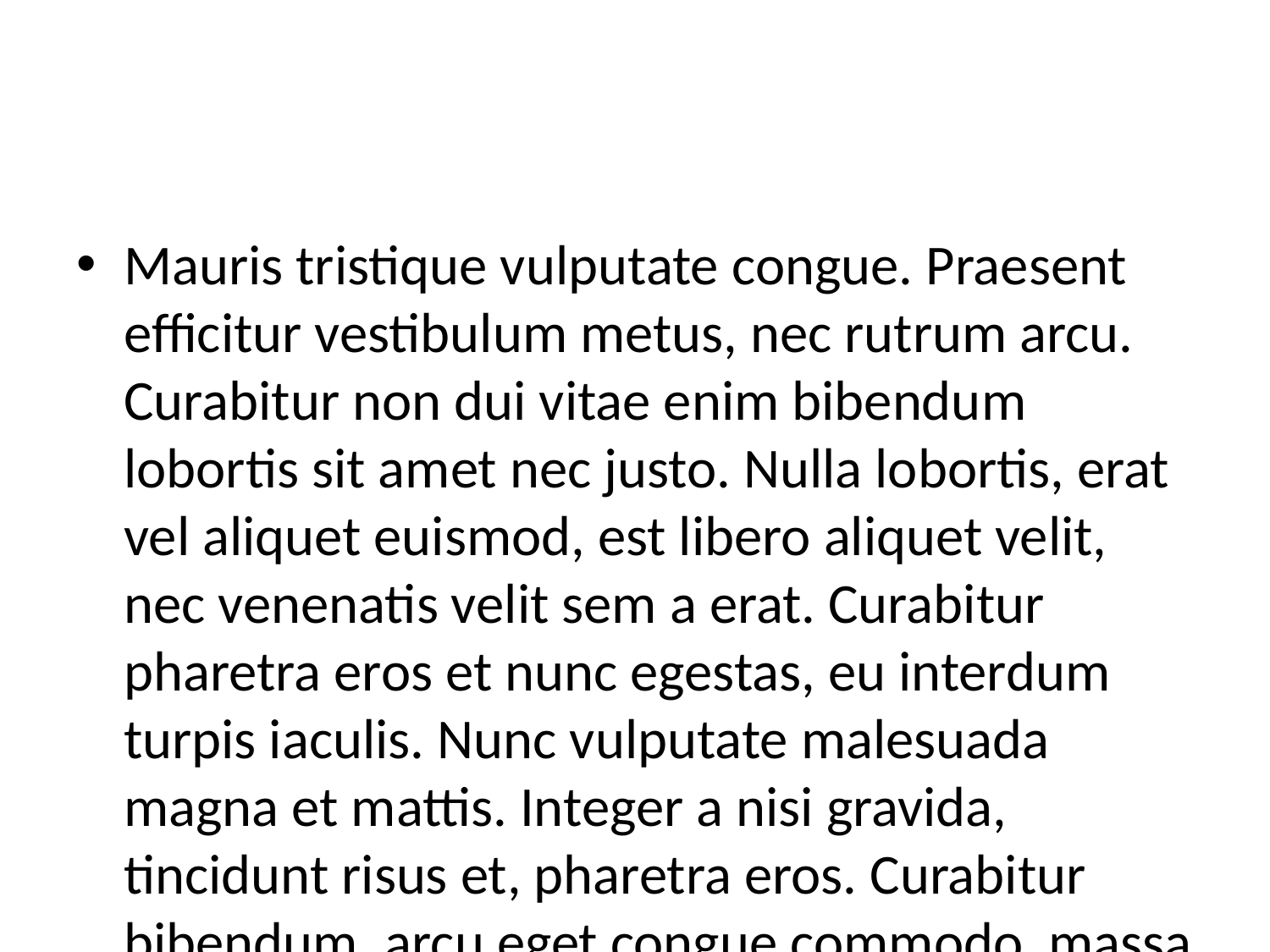

#
Mauris tristique vulputate congue. Praesent efficitur vestibulum metus, nec rutrum arcu. Curabitur non dui vitae enim bibendum lobortis sit amet nec justo. Nulla lobortis, erat vel aliquet euismod, est libero aliquet velit, nec venenatis velit sem a erat. Curabitur pharetra eros et nunc egestas, eu interdum turpis iaculis. Nunc vulputate malesuada magna et mattis. Integer a nisi gravida, tincidunt risus et, pharetra eros. Curabitur bibendum, arcu eget congue commodo, massa libero feugiat ante, eget pretium metus sem a mi. Ut sodales turpis eget diam congue porta. Ut a dui malesuada, dignissim augue sed, tristique lectus. Nam et sollicitudin sapien, vitae condimentum leo. Duis pulvinar lobortis nunc, non ornare nisi blandit a. Phasellus eget velit id sem posuere interdum eu eu magna. Ut fringilla ultricies nunc. Duis placerat sit amet nisl eu semper. Donec scelerisque tempus ligula, blandit imperdiet tortor rhoncus vitae.